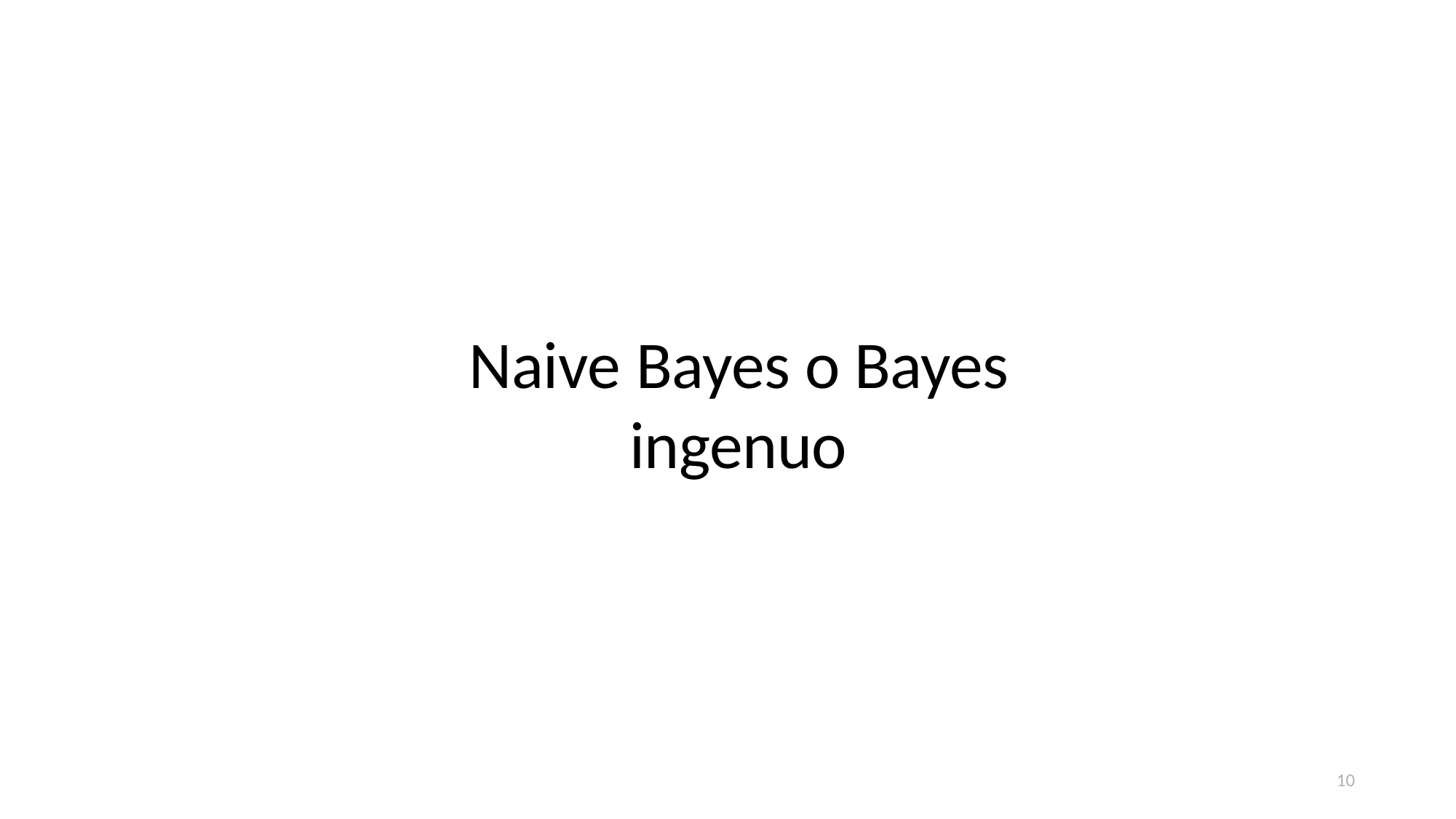

Unidad I (Naive Bayes)
# Naive Bayes o Bayes ingenuo
10